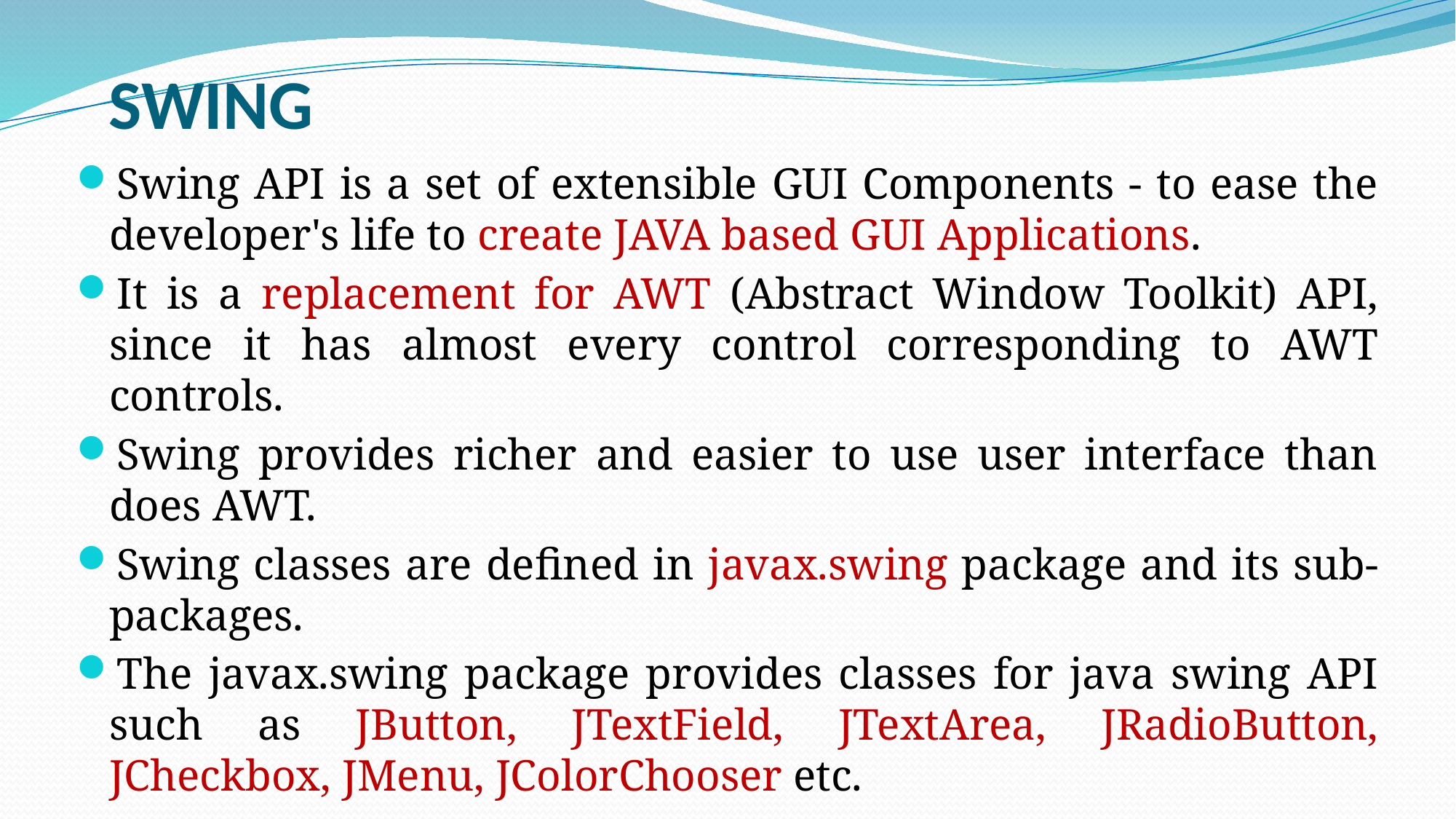

SWING
Swing API is a set of extensible GUI Components - to ease the developer's life to create JAVA based GUI Applications.
It is a replacement for AWT (Abstract Window Toolkit) API, since it has almost every control corresponding to AWT controls.
Swing provides richer and easier to use user interface than does AWT.
Swing classes are defined in javax.swing package and its sub-packages.
The javax.swing package provides classes for java swing API such as JButton, JTextField, JTextArea, JRadioButton, JCheckbox, JMenu, JColorChooser etc.